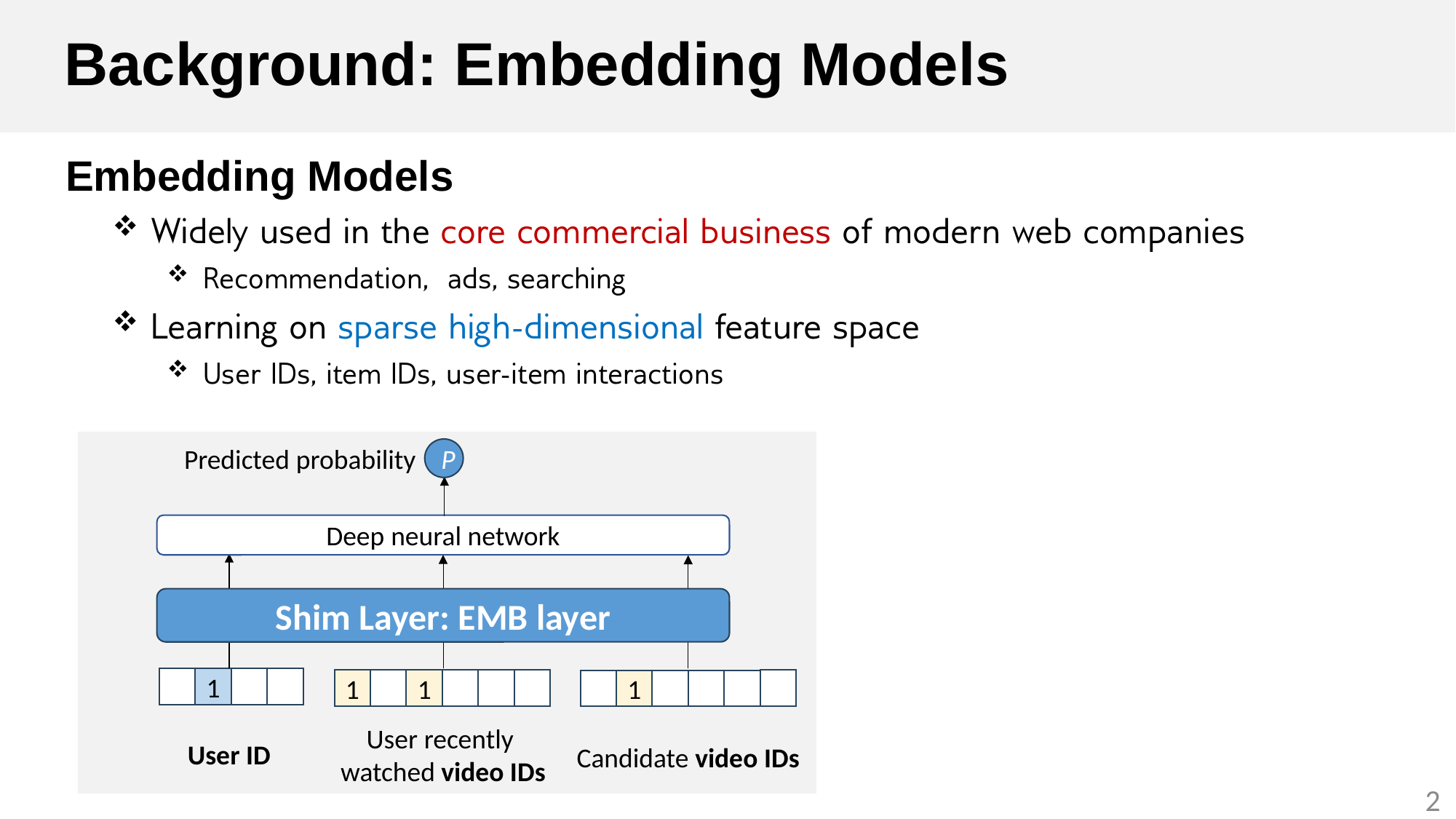

# Background: Embedding Models
Embedding Models
 Widely used in the core commercial business of modern web companies
 Recommendation,  ads, searching
 Learning on sparse high-dimensional feature space
 User IDs, item IDs, user-item interactions

Predicted probability
P
Deep neural network
Shim Layer: EMB layer

1

1

1

1

User recently
watched video IDs
User ID
Candidate video IDs
2